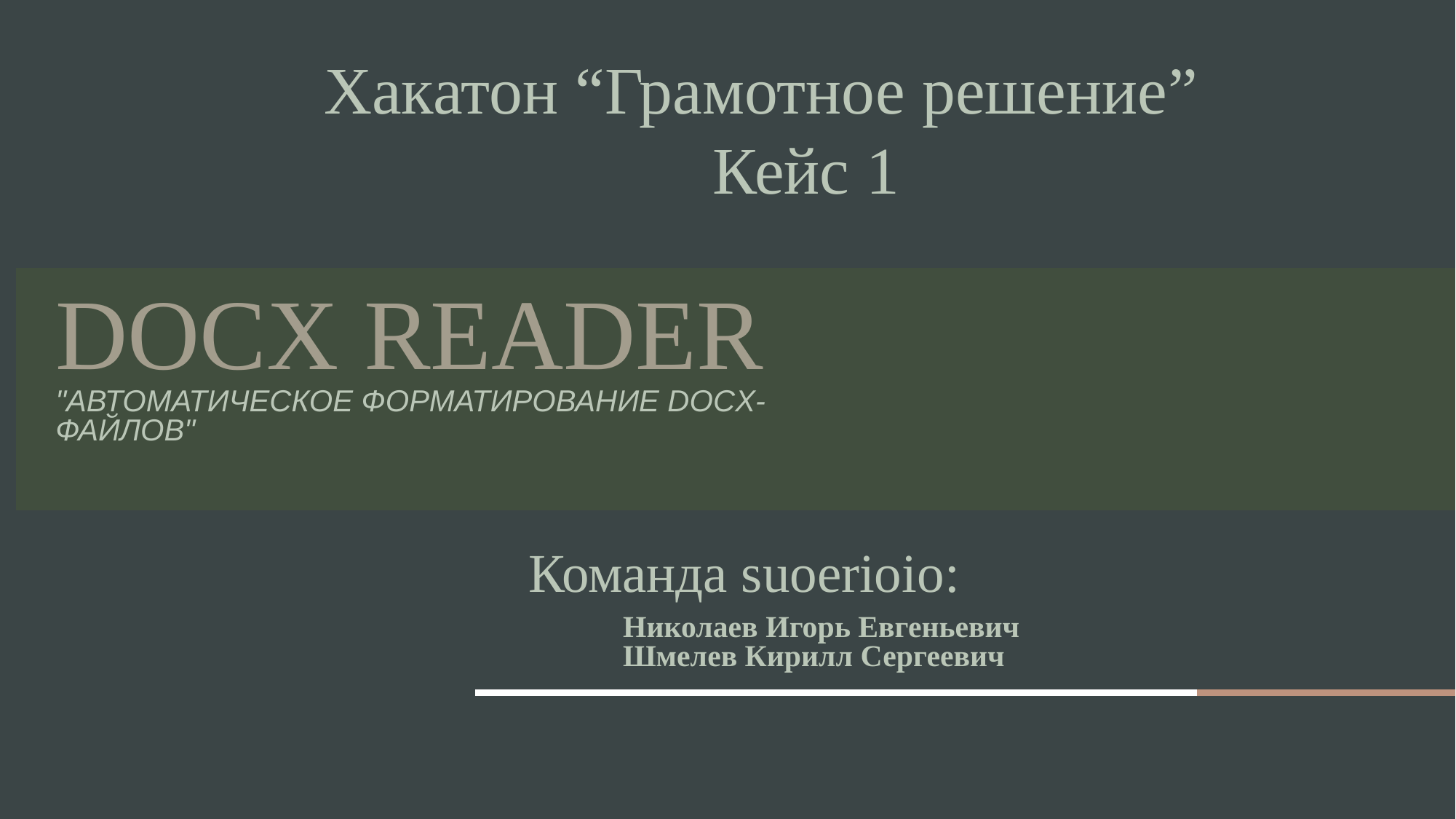

Хакатон “Грамотное решение”
Кейс 1

# DOCX Reader "Автоматическое форматирование DOCX-файлов"

Команда suoerioio:
Николаев Игорь Евгеньевич
Шмелев Кирилл Сергеевич